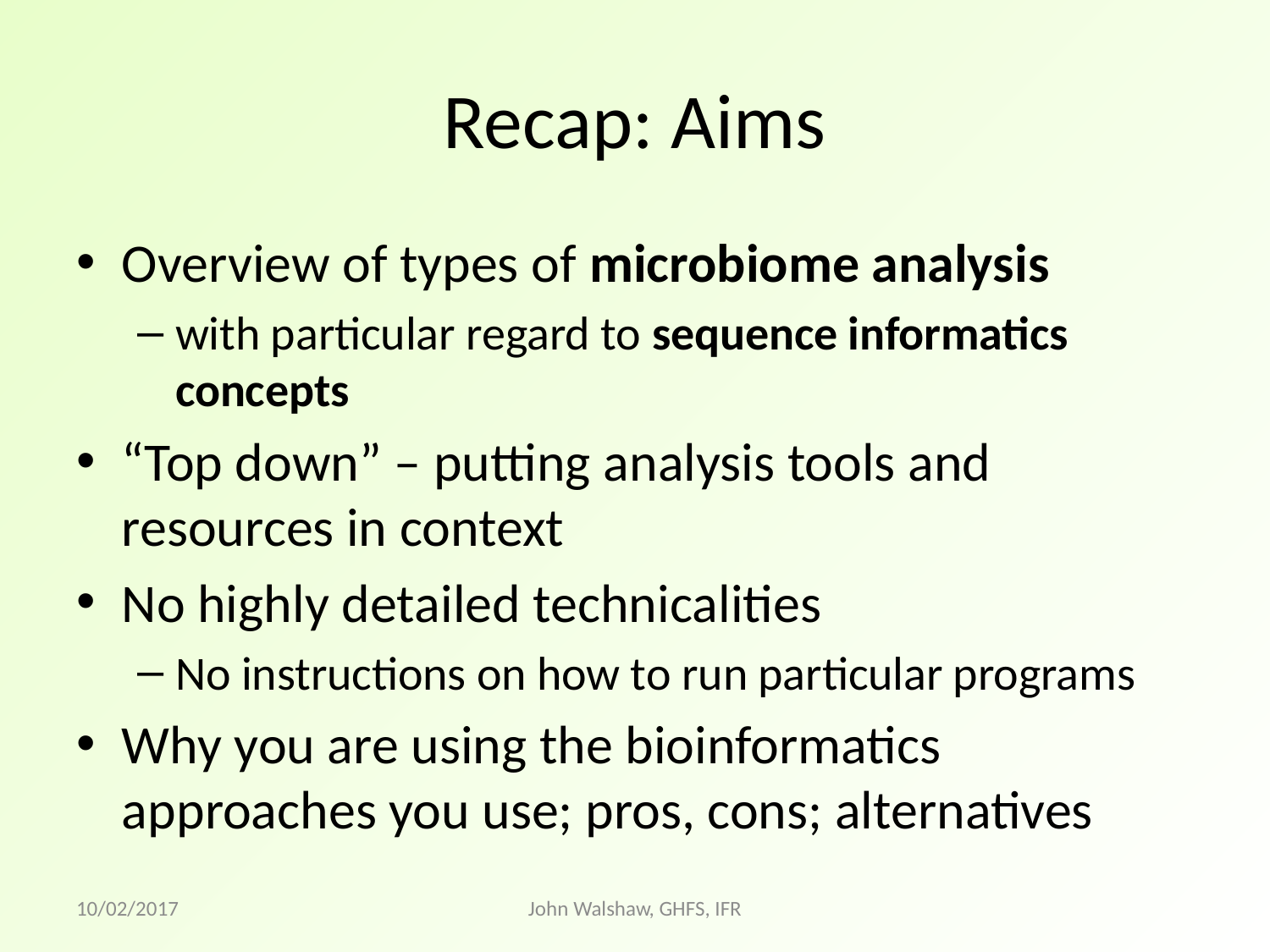

# Recap: Aims
Overview of types of microbiome analysis
with particular regard to sequence informatics concepts
“Top down” – putting analysis tools and resources in context
No highly detailed technicalities
No instructions on how to run particular programs
Why you are using the bioinformatics approaches you use; pros, cons; alternatives

10/02/2017
John Walshaw, GHFS, IFR